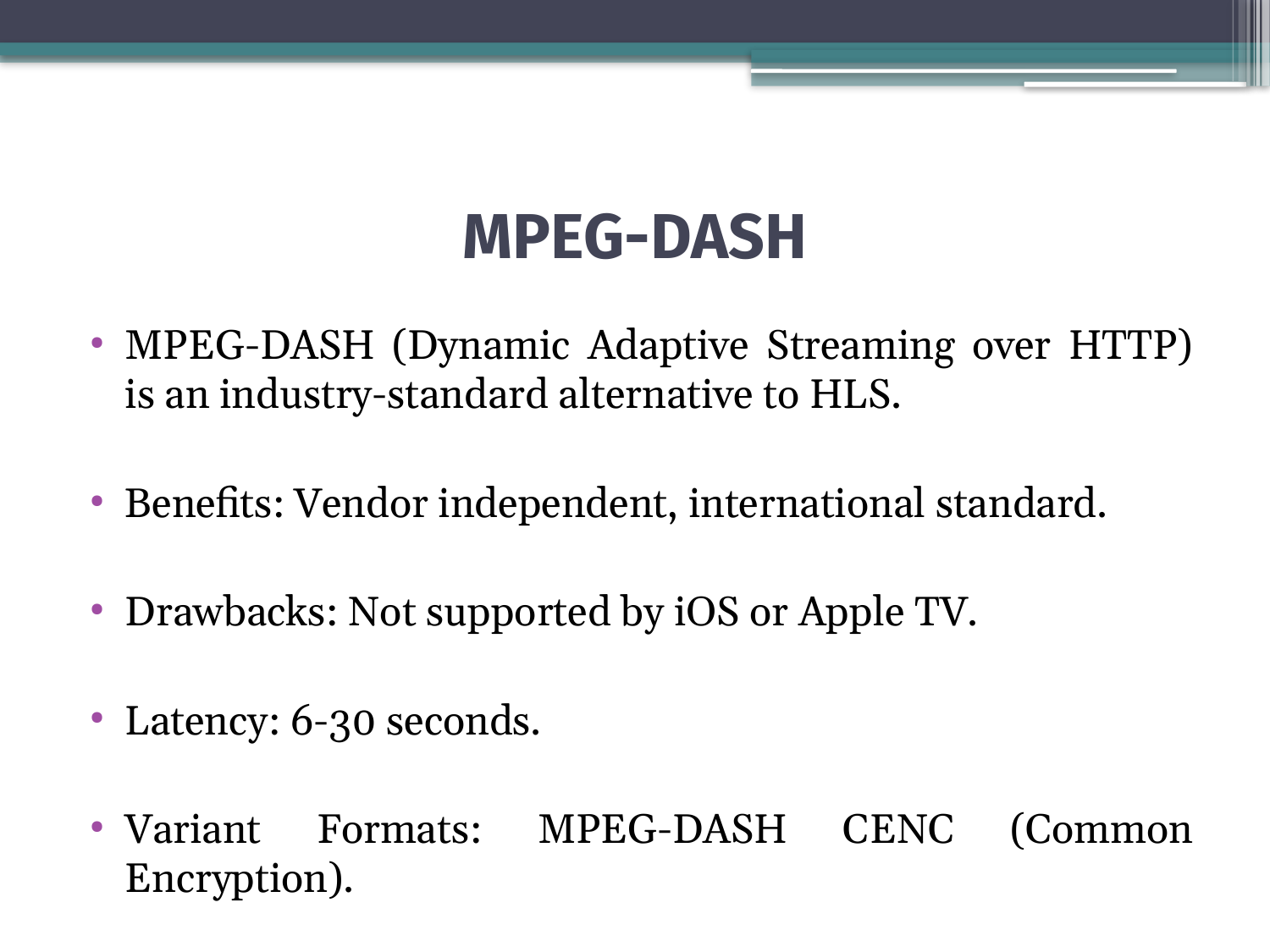

# MPEG-DASH
MPEG-DASH (Dynamic Adaptive Streaming over HTTP) is an industry-standard alternative to HLS.

Benefits: Vendor independent, international standard.

Drawbacks: Not supported by iOS or Apple TV.

Latency: 6-30 seconds.

Variant Formats: MPEG-DASH CENC (Common Encryption).